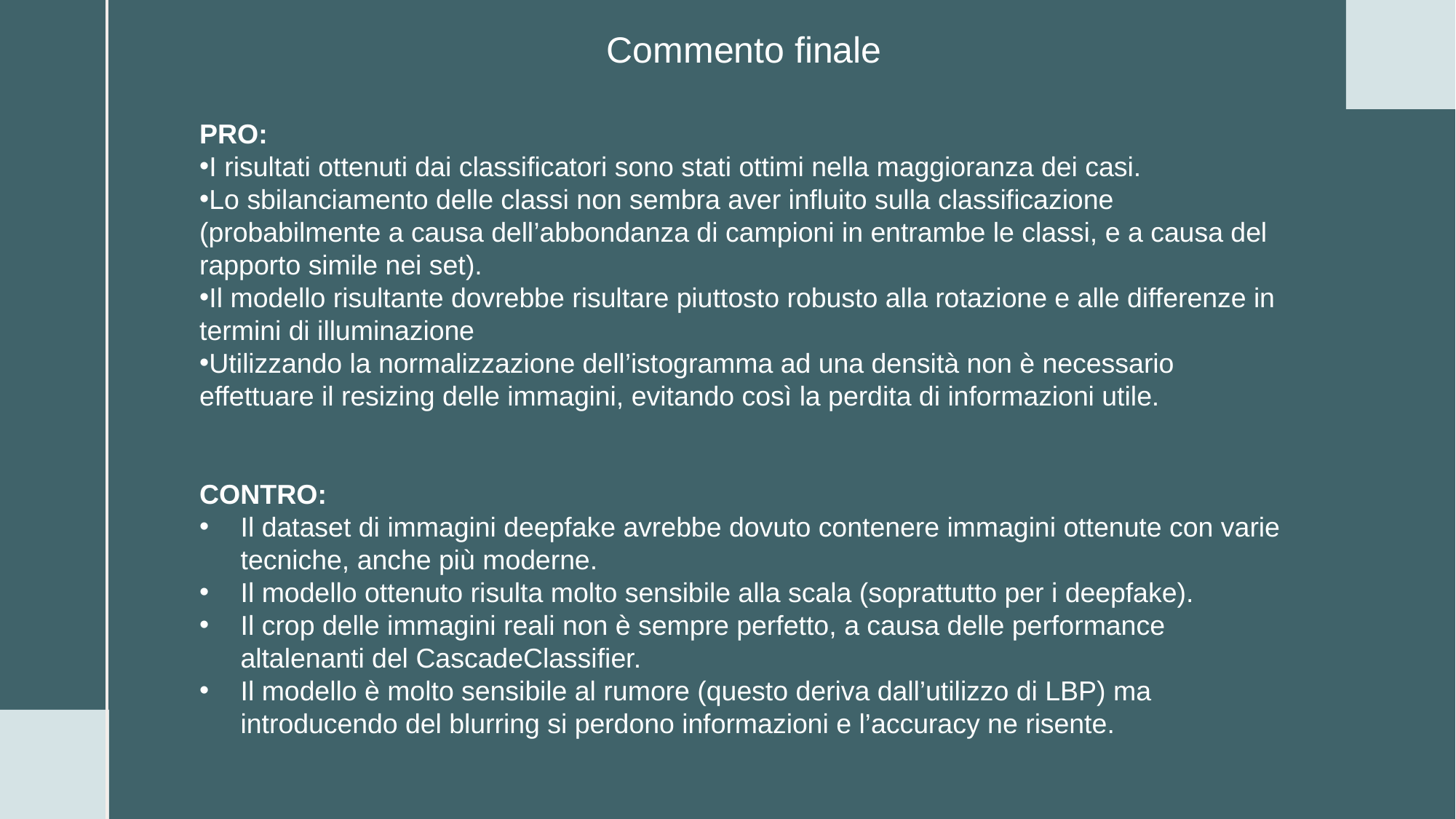

Commento finale
PRO:
I risultati ottenuti dai classificatori sono stati ottimi nella maggioranza dei casi.
Lo sbilanciamento delle classi non sembra aver influito sulla classificazione (probabilmente a causa dell’abbondanza di campioni in entrambe le classi, e a causa del rapporto simile nei set).
Il modello risultante dovrebbe risultare piuttosto robusto alla rotazione e alle differenze in termini di illuminazione
Utilizzando la normalizzazione dell’istogramma ad una densità non è necessario effettuare il resizing delle immagini, evitando così la perdita di informazioni utile.

CONTRO:
Il dataset di immagini deepfake avrebbe dovuto contenere immagini ottenute con varie tecniche, anche più moderne.
Il modello ottenuto risulta molto sensibile alla scala (soprattutto per i deepfake).
Il crop delle immagini reali non è sempre perfetto, a causa delle performance altalenanti del CascadeClassifier.
Il modello è molto sensibile al rumore (questo deriva dall’utilizzo di LBP) ma introducendo del blurring si perdono informazioni e l’accuracy ne risente.